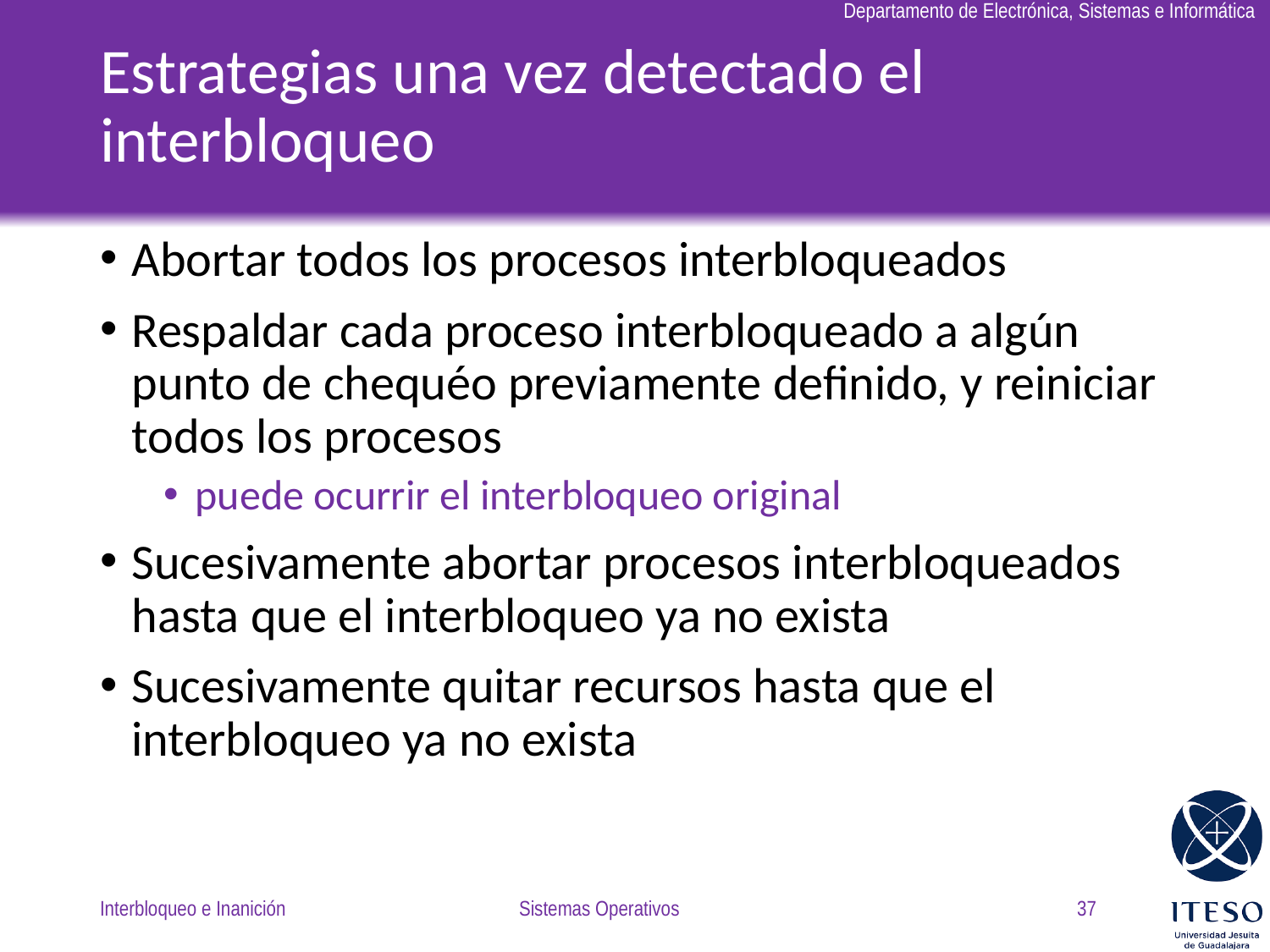

# Estrategias una vez detectado el interbloqueo
Abortar todos los procesos interbloqueados
Respaldar cada proceso interbloqueado a algún punto de chequéo previamente definido, y reiniciar todos los procesos
puede ocurrir el interbloqueo original
Sucesivamente abortar procesos interbloqueados hasta que el interbloqueo ya no exista
Sucesivamente quitar recursos hasta que el interbloqueo ya no exista
Interbloqueo e Inanición
Sistemas Operativos
37